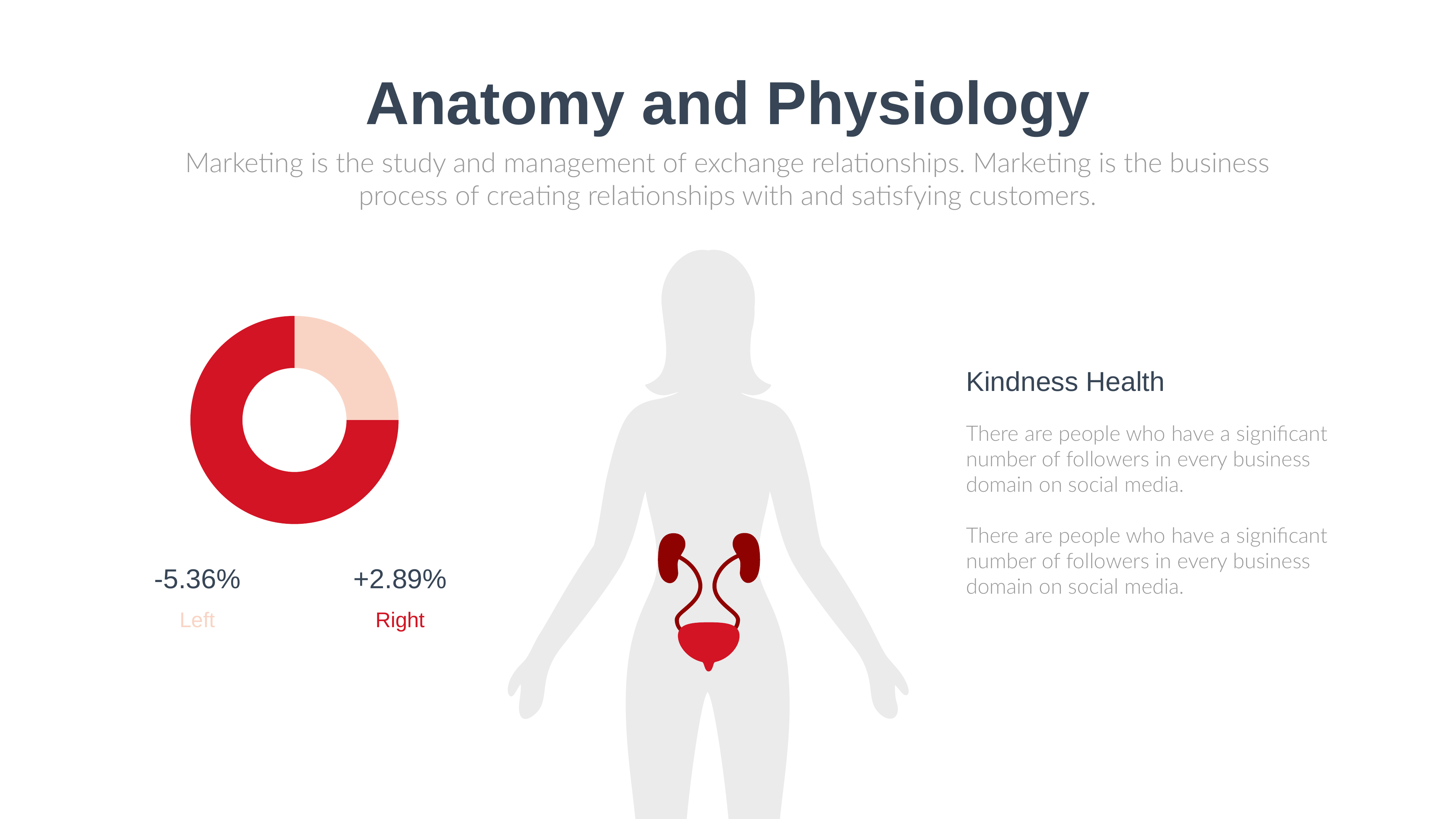

Anatomy and Physiology
Marketing is the study and management of exchange relationships. Marketing is the business process of creating relationships with and satisfying customers.

### Chart

| Category | Sales |
|---|---|
| 1st Qtr | 2.9 |
| 2nd Qtr | 8.7 |
-5.36%
+2.89%
Left
Right
Kindness Health
There are people who have a significant number of followers in every business domain on social media.

There are people who have a significant number of followers in every business domain on social media.